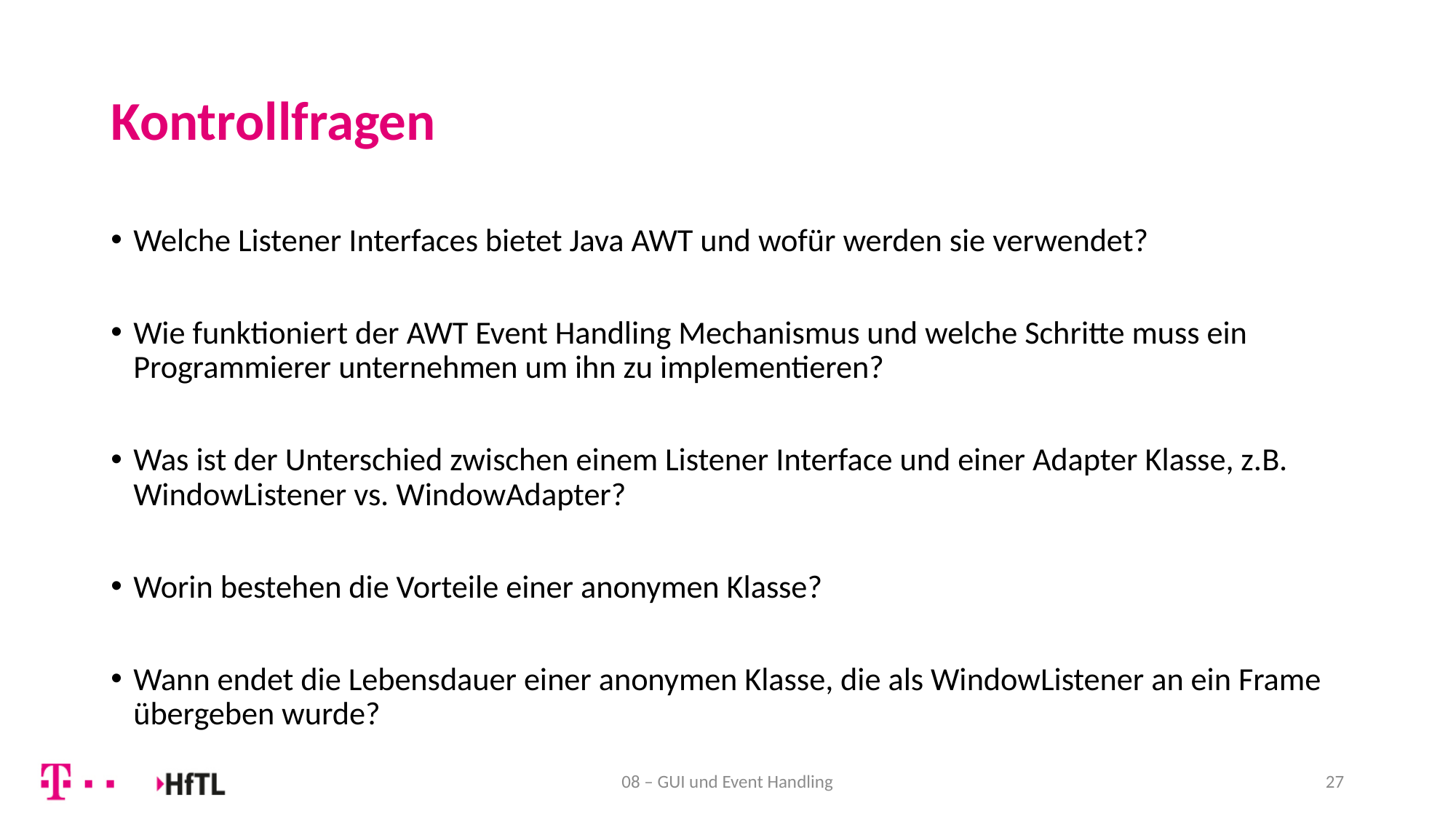

# Kontrollfragen
Welche Listener Interfaces bietet Java AWT und wofür werden sie verwendet?

Wie funktioniert der AWT Event Handling Mechanismus und welche Schritte muss ein Programmierer unternehmen um ihn zu implementieren?

Was ist der Unterschied zwischen einem Listener Interface und einer Adapter Klasse, z.B. WindowListener vs. WindowAdapter?

Worin bestehen die Vorteile einer anonymen Klasse?

Wann endet die Lebensdauer einer anonymen Klasse, die als WindowListener an ein Frame übergeben wurde?
08 – GUI und Event Handling
27